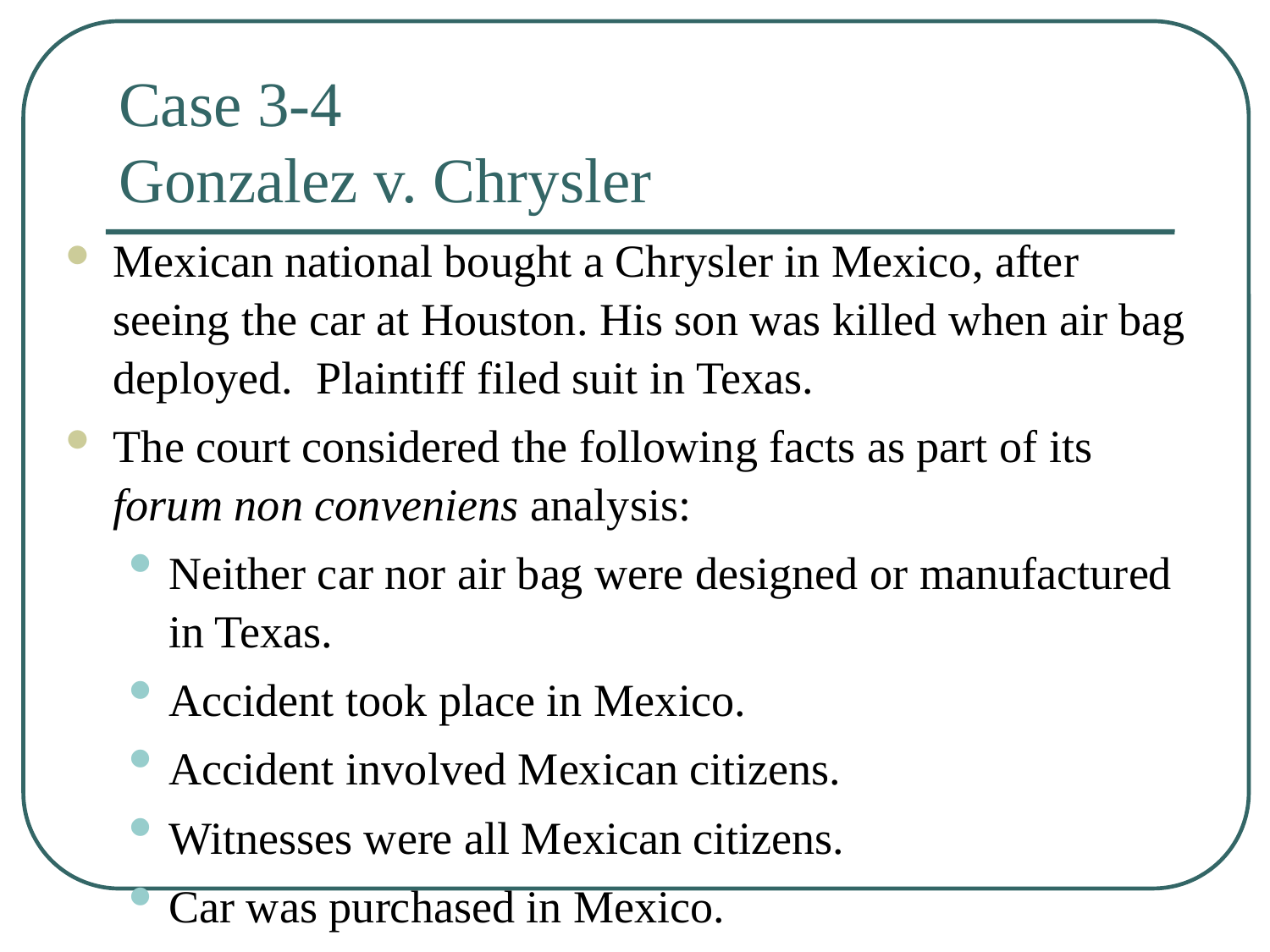

# Case 3-4 Gonzalez v. Chrysler
Mexican national bought a Chrysler in Mexico, after seeing the car at Houston. His son was killed when air bag deployed.  Plaintiff filed suit in Texas.
The court considered the following facts as part of its forum non conveniens analysis:
Neither car nor air bag were designed or manufactured in Texas.
Accident took place in Mexico.
Accident involved Mexican citizens.
Witnesses were all Mexican citizens.
Car was purchased in Mexico.